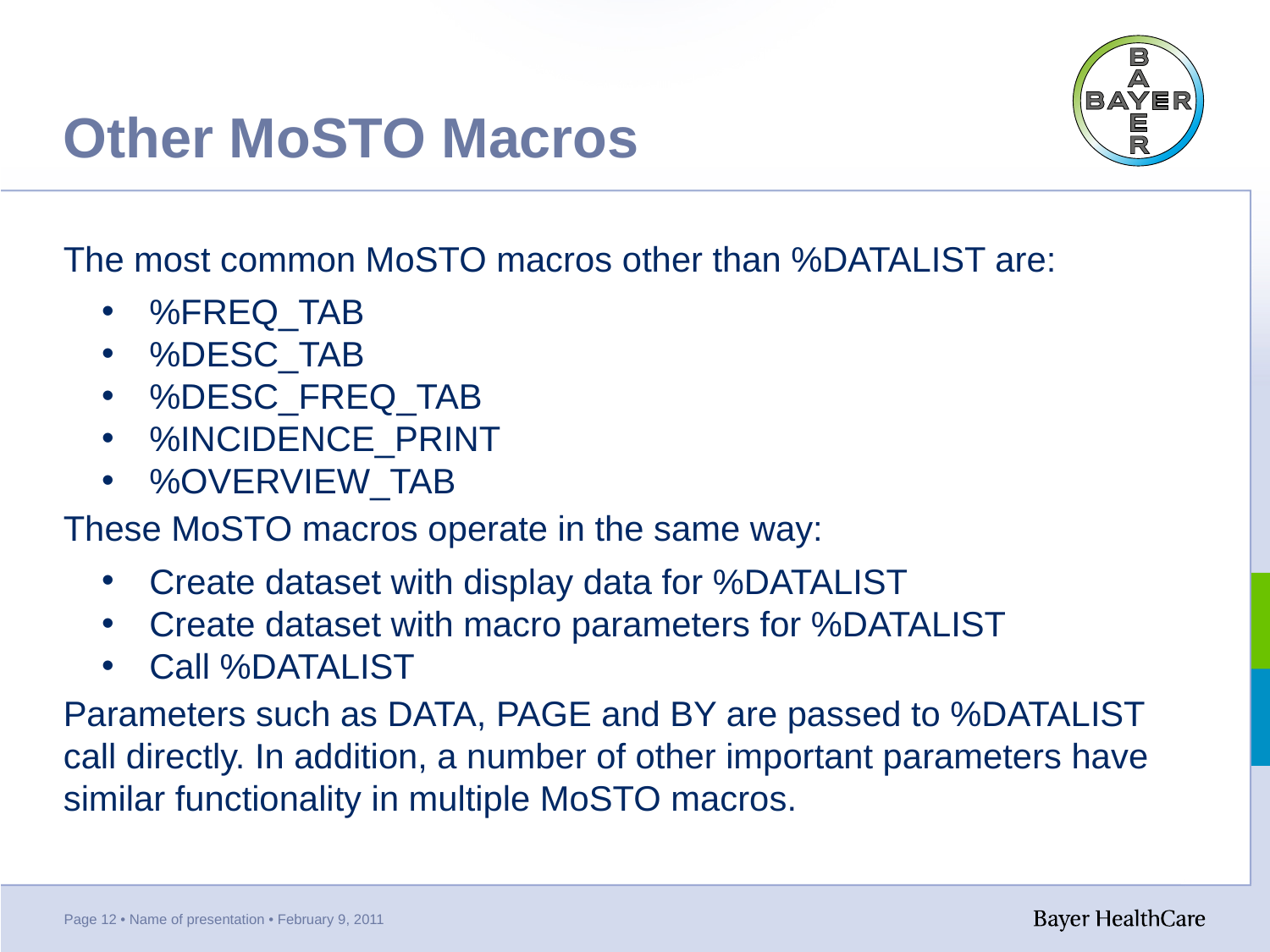

# Other MoSTO Macros
The most common MoSTO macros other than %DATALIST are:
%FREQ_TAB
%DESC_TAB
%DESC_FREQ_TAB
%INCIDENCE_PRINT
%OVERVIEW_TAB
These MoSTO macros operate in the same way:
Create dataset with display data for %DATALIST
Create dataset with macro parameters for %DATALIST
Call %DATALIST
Parameters such as DATA, PAGE and BY are passed to %DATALIST call directly. In addition, a number of other important parameters have similar functionality in multiple MoSTO macros.
Page 12 • Name of presentation • February 9, 2011